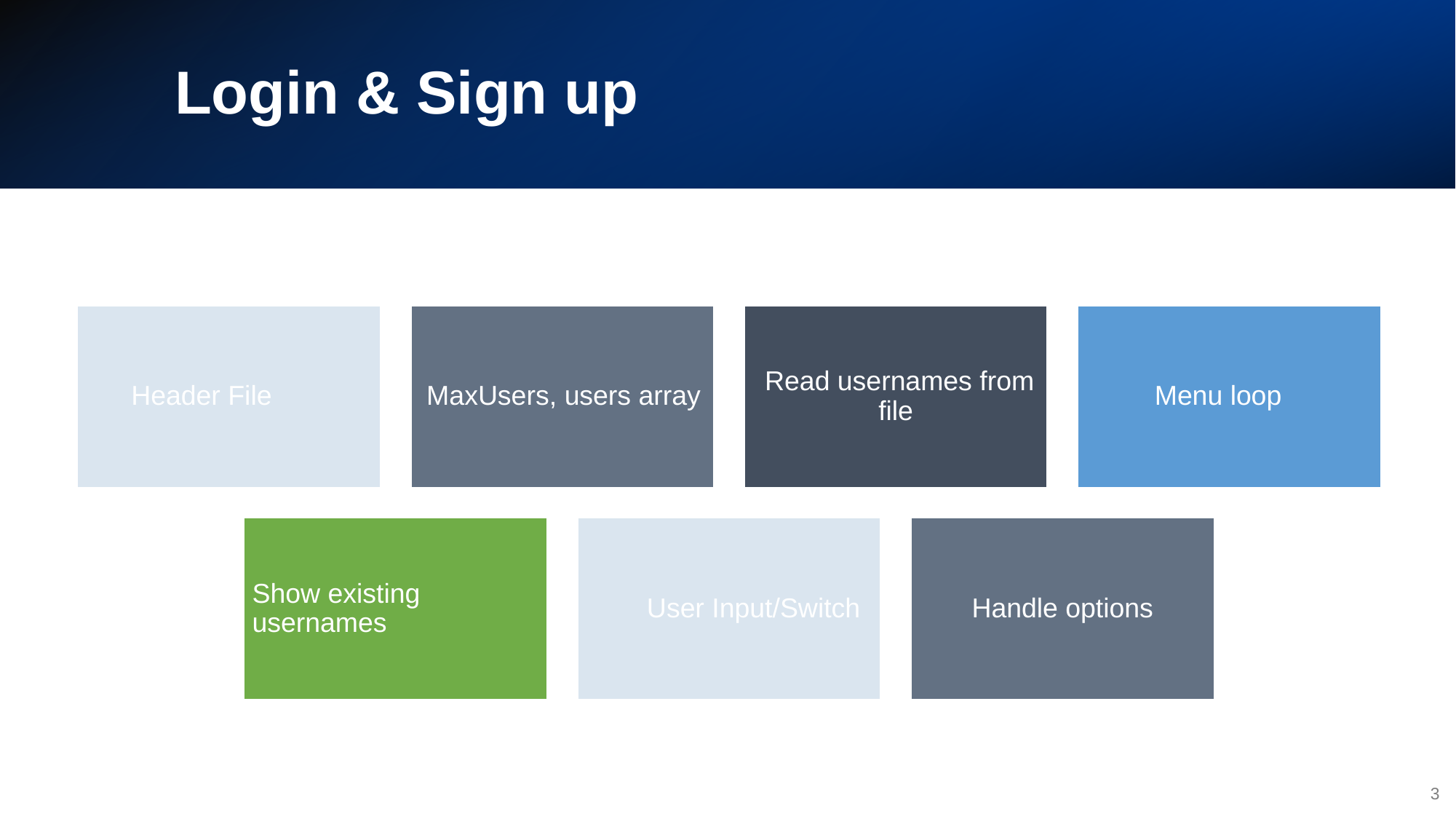

# Login & Sign up
      Header File
 MaxUsers, users array
 Read usernames from file
         Menu loop
Show existing usernames
        User Input/Switch
Handle options
3